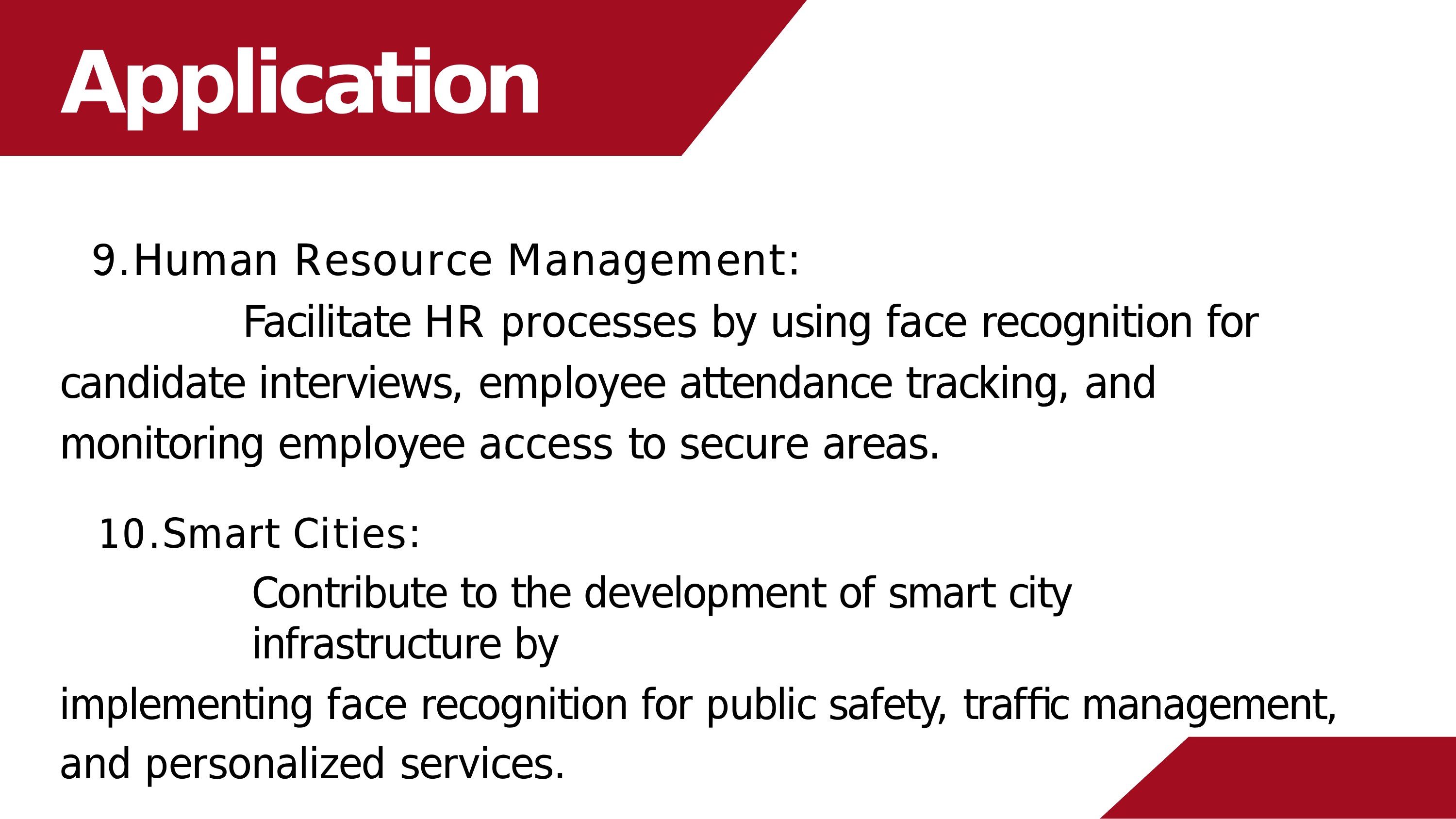

# Applications
Human Resource Management:
Facilitate HR processes by using face recognition for candidate interviews, employee attendance tracking, and monitoring employee access to secure areas.
Smart Cities:
Contribute to the development of smart city infrastructure by
implementing face recognition for public safety, traffic management, and personalized services.